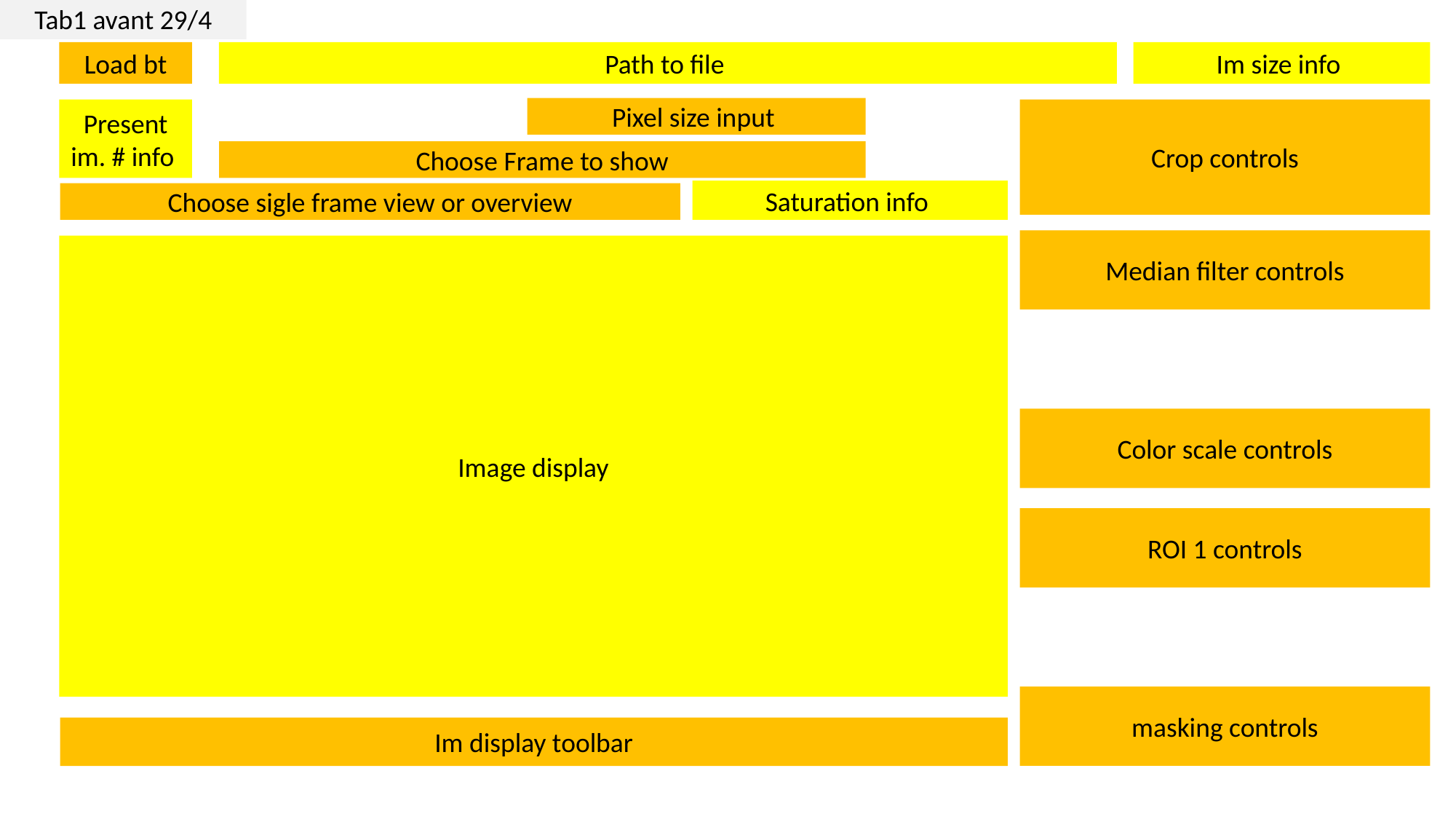

Tab1 avant 29/4
Load bt
Path to file
Im size info
Pixel size input
Present im. # info
Crop controls
Choose Frame to show
Saturation info
Choose sigle frame view or overview
Median filter controls
Image display
Color scale controls
ROI 1 controls
masking controls
Im display toolbar